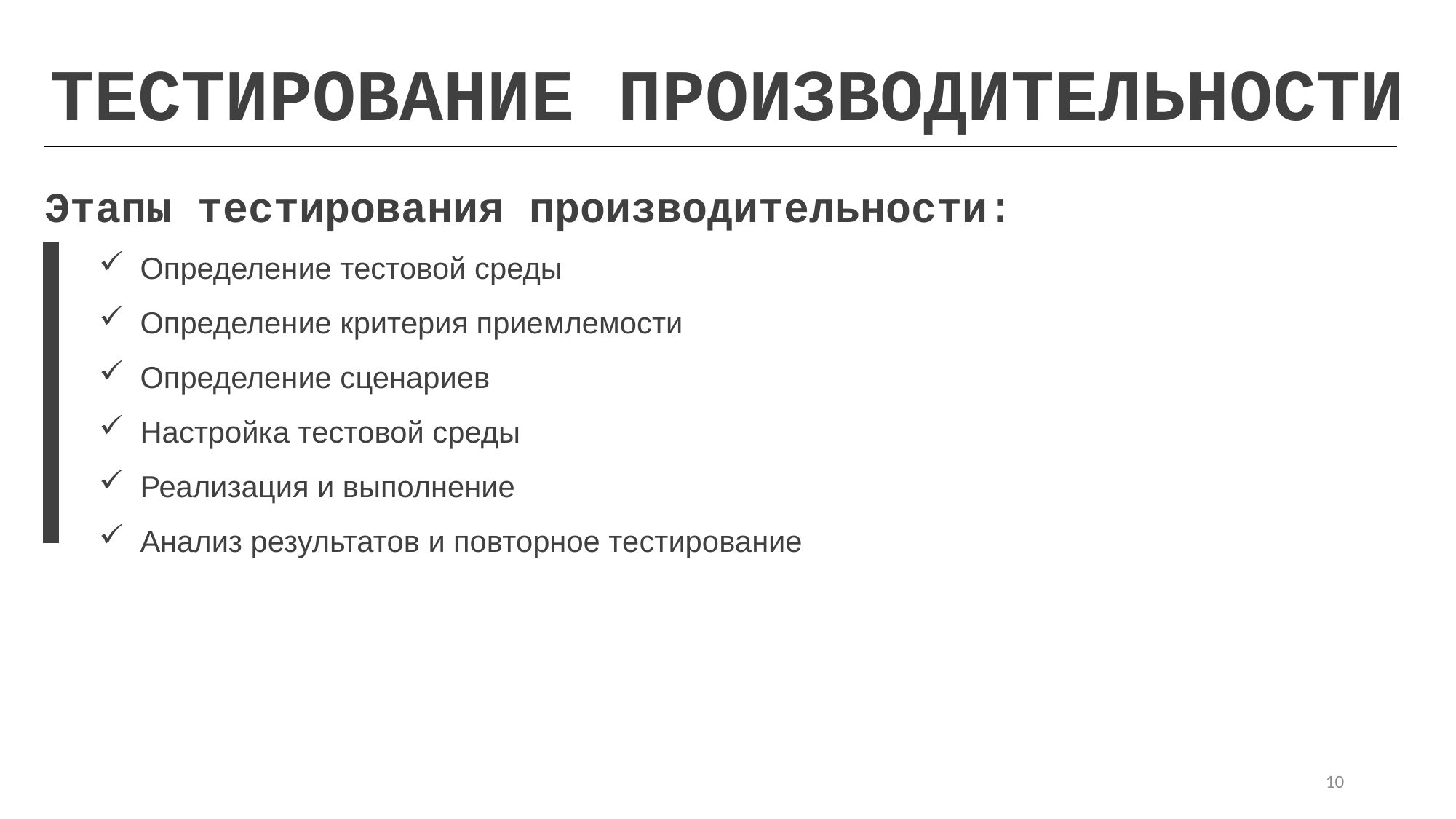

ТЕСТИРОВАНИЕ ПРОИЗВОДИТЕЛЬНОСТИ
Этапы тестирования производительности:
Определение тестовой среды
Определение критерия приемлемости
Определение сценариев
Настройка тестовой среды
Реализация и выполнение
Анализ результатов и повторное тестирование

10